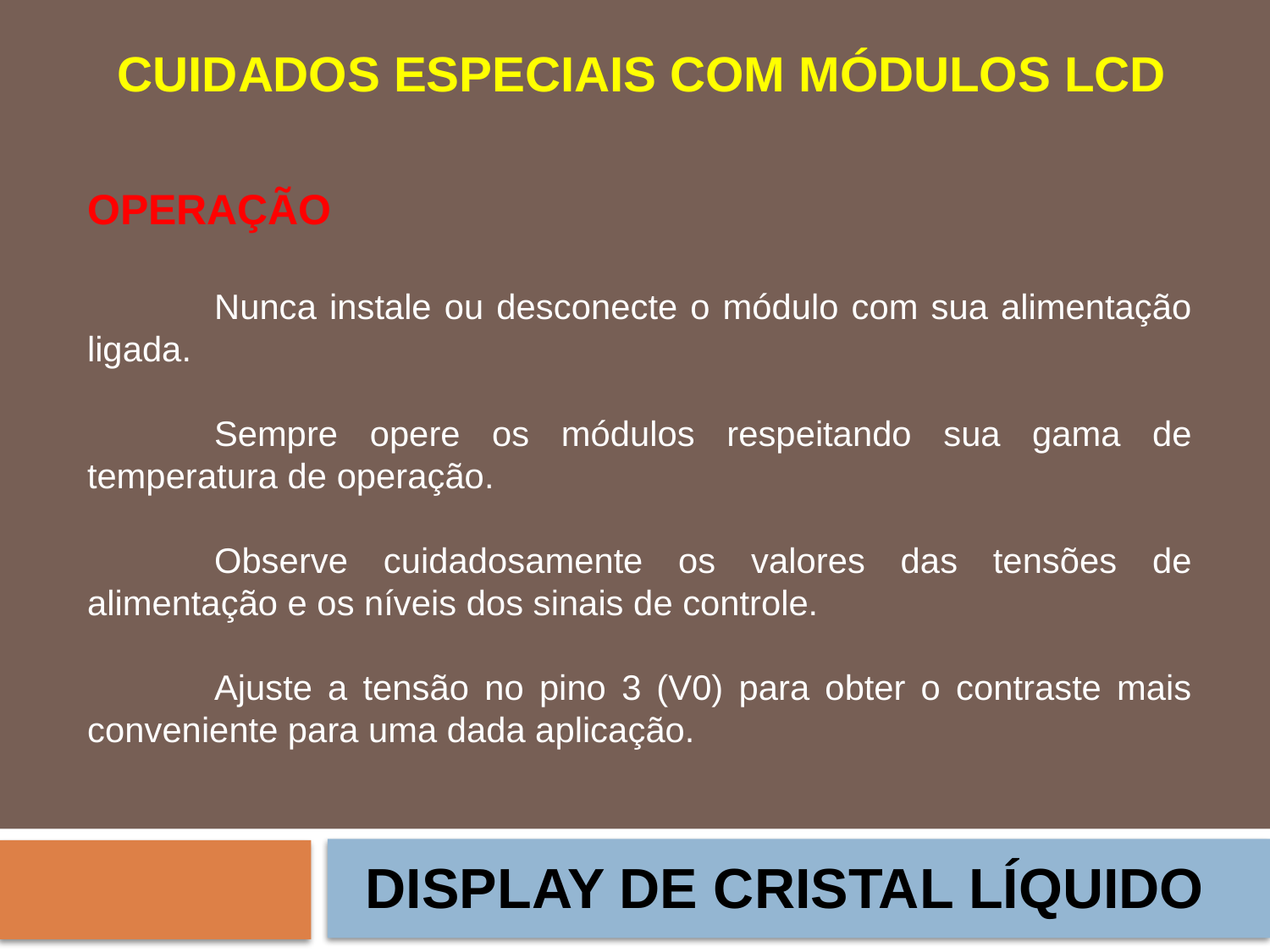

CUIDADOS ESPECIAIS COM MÓDULOS LCD
OPERAÇÃO

	Nunca instale ou desconecte o módulo com sua alimentação ligada.

	Sempre opere os módulos respeitando sua gama de temperatura de operação.

	Observe cuidadosamente os valores das tensões de alimentação e os níveis dos sinais de controle.

	Ajuste a tensão no pino 3 (V0) para obter o contraste mais conveniente para uma dada aplicação.

DISPLAY DE CRISTAL LÍQUIDO